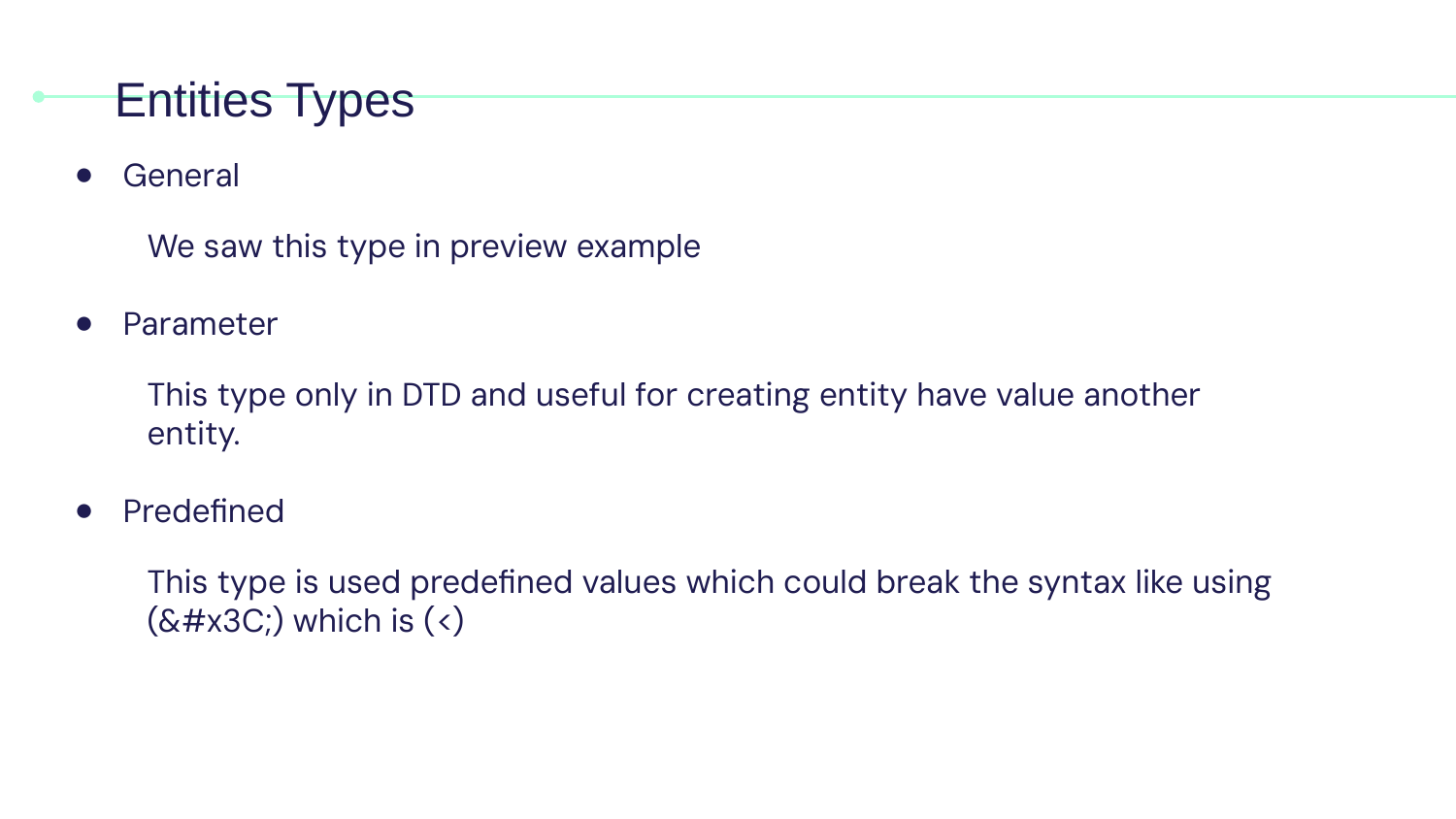

# Entities Types
General
We saw this type in preview example

Parameter
This type only in DTD and useful for creating entity have value another entity.

Predefined
This type is used predefined values which could break the syntax like using (&#x3C;) which is (<)